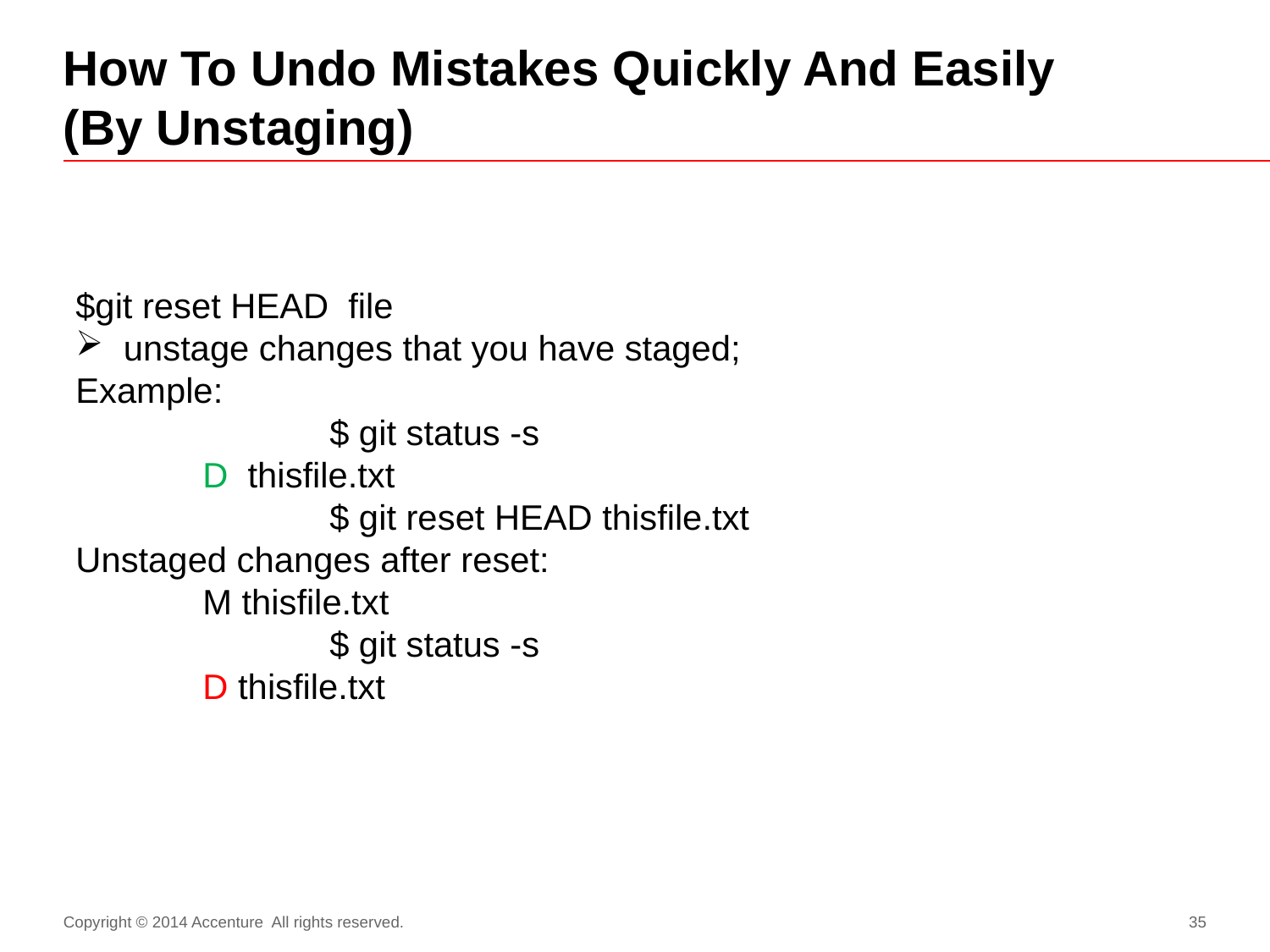

# How To Undo Mistakes Quickly And Easily (By Unstaging)
$git reset HEAD  file
unstage changes that you have staged;
Example:
		$ git status -s
	D  thisfile.txt
		$ git reset HEAD thisfile.txt
Unstaged changes after reset:
	M thisfile.txt
		$ git status -s
 	D thisfile.txt
Copyright © 2014 Accenture  All rights reserved.
35